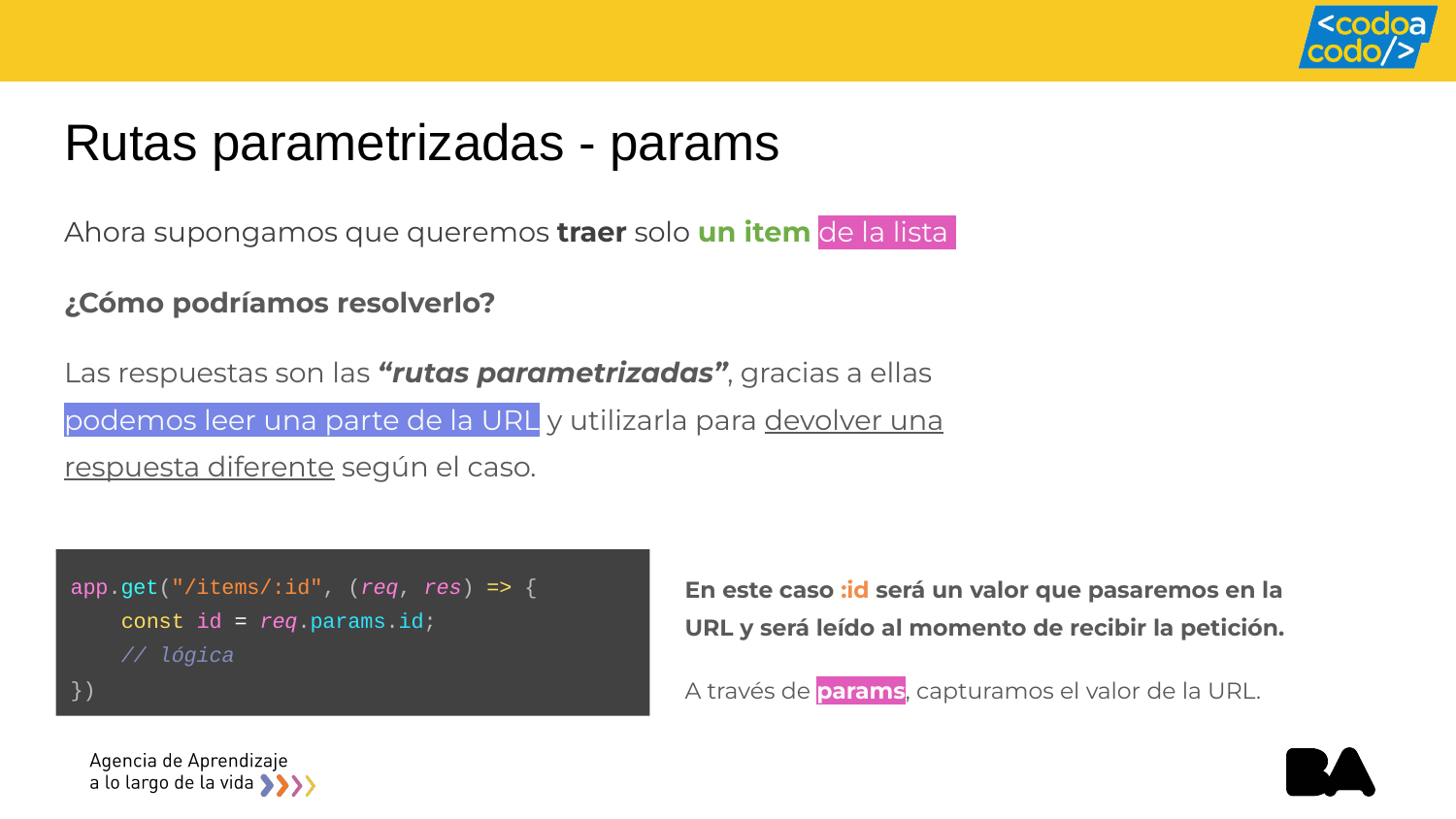

# Rutas parametrizadas - params
Ahora supongamos que queremos traer solo un item de la lista
¿Cómo podríamos resolverlo?
Las respuestas son las “rutas parametrizadas”, gracias a ellas podemos leer una parte de la URL y utilizarla para devolver una respuesta diferente según el caso.
app.get("/items/:id", (req, res) => {
    const id = req.params.id;
    // lógica
})
En este caso :id será un valor que pasaremos en la URL y será leído al momento de recibir la petición.
A través de params, capturamos el valor de la URL.